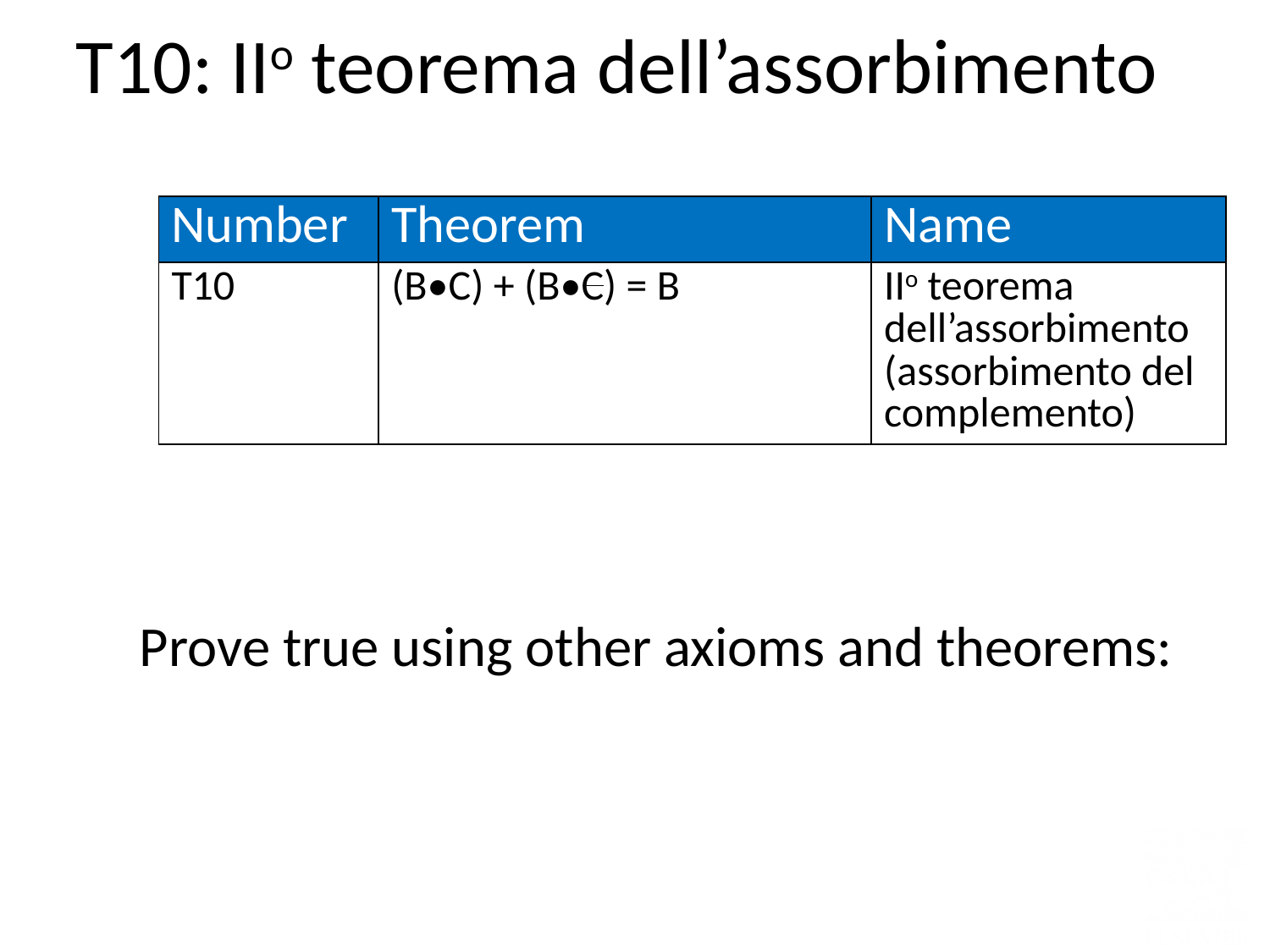

T10: IIo teorema dell’assorbimento
| Number | Theorem | Name |
| --- | --- | --- |
| T10 | (B•C) + (B•C) = B | IIo teorema dell’assorbimento (assorbimento del complemento) |

Prove true using other axioms and theorems: